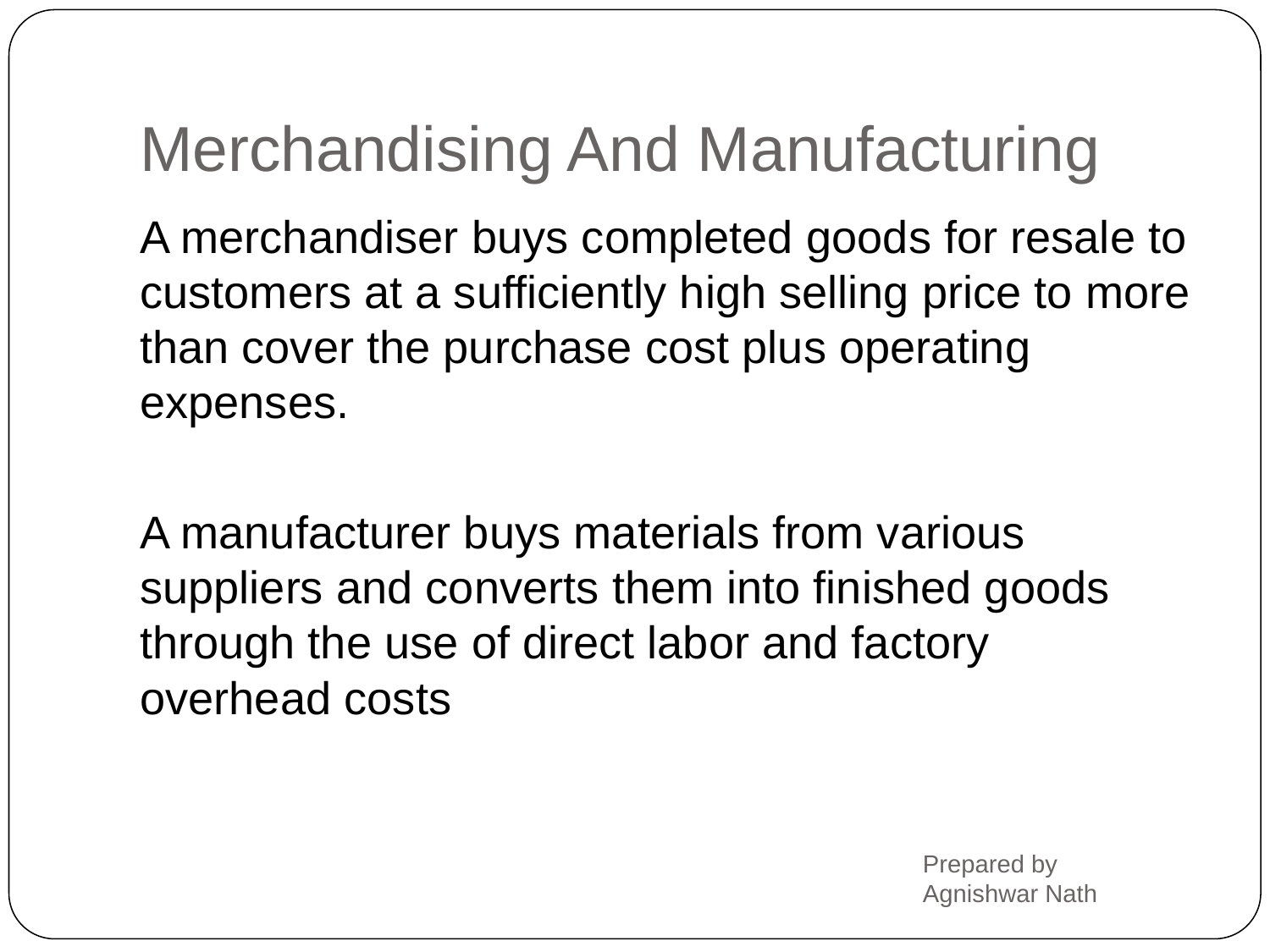

# Merchandising And Manufacturing
A merchandiser buys completed goods for resale to customers at a sufficiently high selling price to more than cover the purchase cost plus operating expenses.

A manufacturer buys materials from various suppliers and converts them into finished goods through the use of direct labor and factory overhead costs
Prepared by Agnishwar Nath